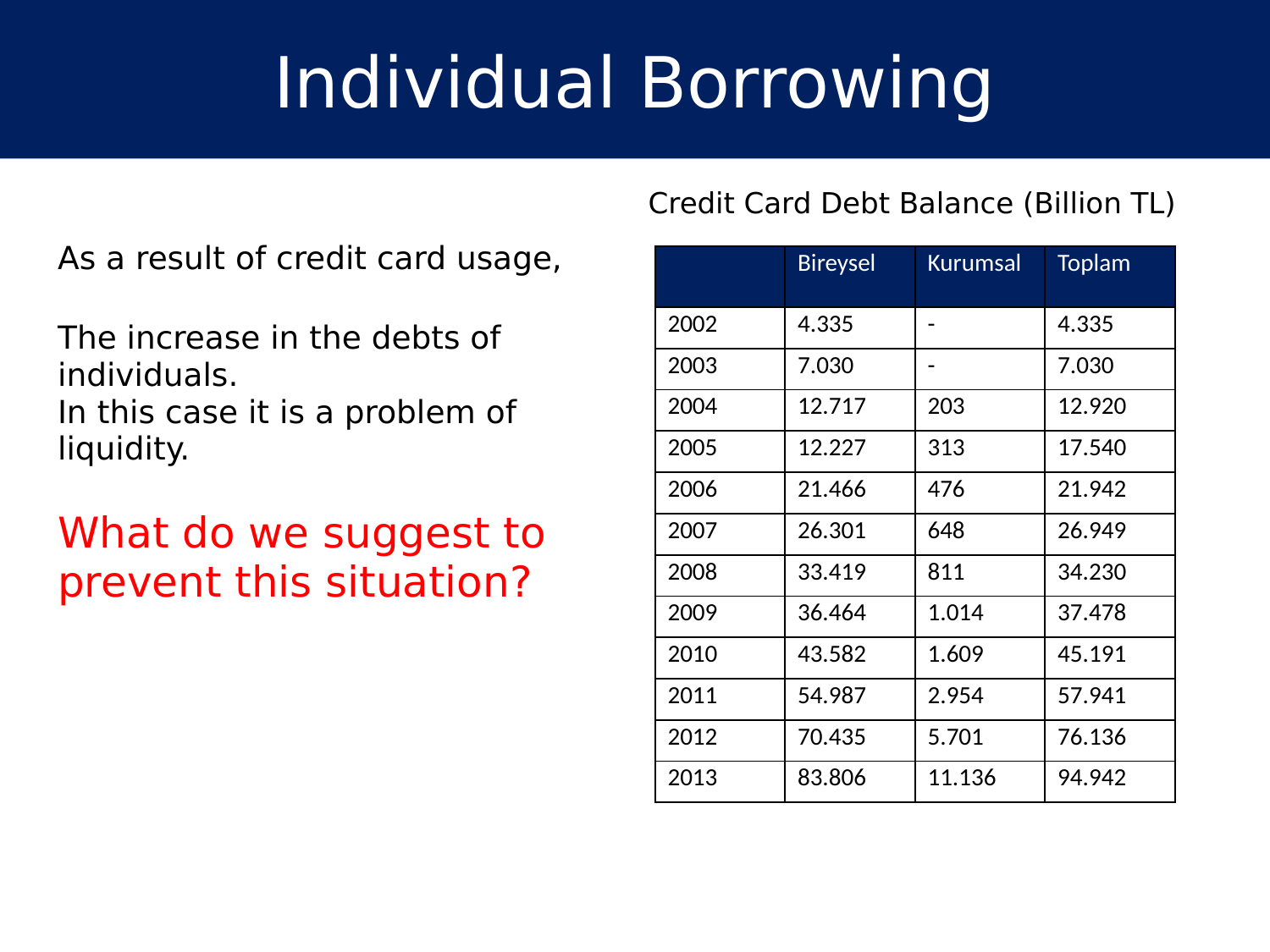

Individual Borrowing
# Individual borrowing
Credit Card Debt Balance (Billion TL)
As a result of credit card usage,
The increase in the debts of individuals.
In this case it is a problem of liquidity.
What do we suggest to prevent this situation?
|  | Bireysel | Kurumsal | Toplam |
| --- | --- | --- | --- |
| 2002 | 4.335 | - | 4.335 |
| 2003 | 7.030 | - | 7.030 |
| 2004 | 12.717 | 203 | 12.920 |
| 2005 | 12.227 | 313 | 17.540 |
| 2006 | 21.466 | 476 | 21.942 |
| 2007 | 26.301 | 648 | 26.949 |
| 2008 | 33.419 | 811 | 34.230 |
| 2009 | 36.464 | 1.014 | 37.478 |
| 2010 | 43.582 | 1.609 | 45.191 |
| 2011 | 54.987 | 2.954 | 57.941 |
| 2012 | 70.435 | 5.701 | 76.136 |
| 2013 | 83.806 | 11.136 | 94.942 |